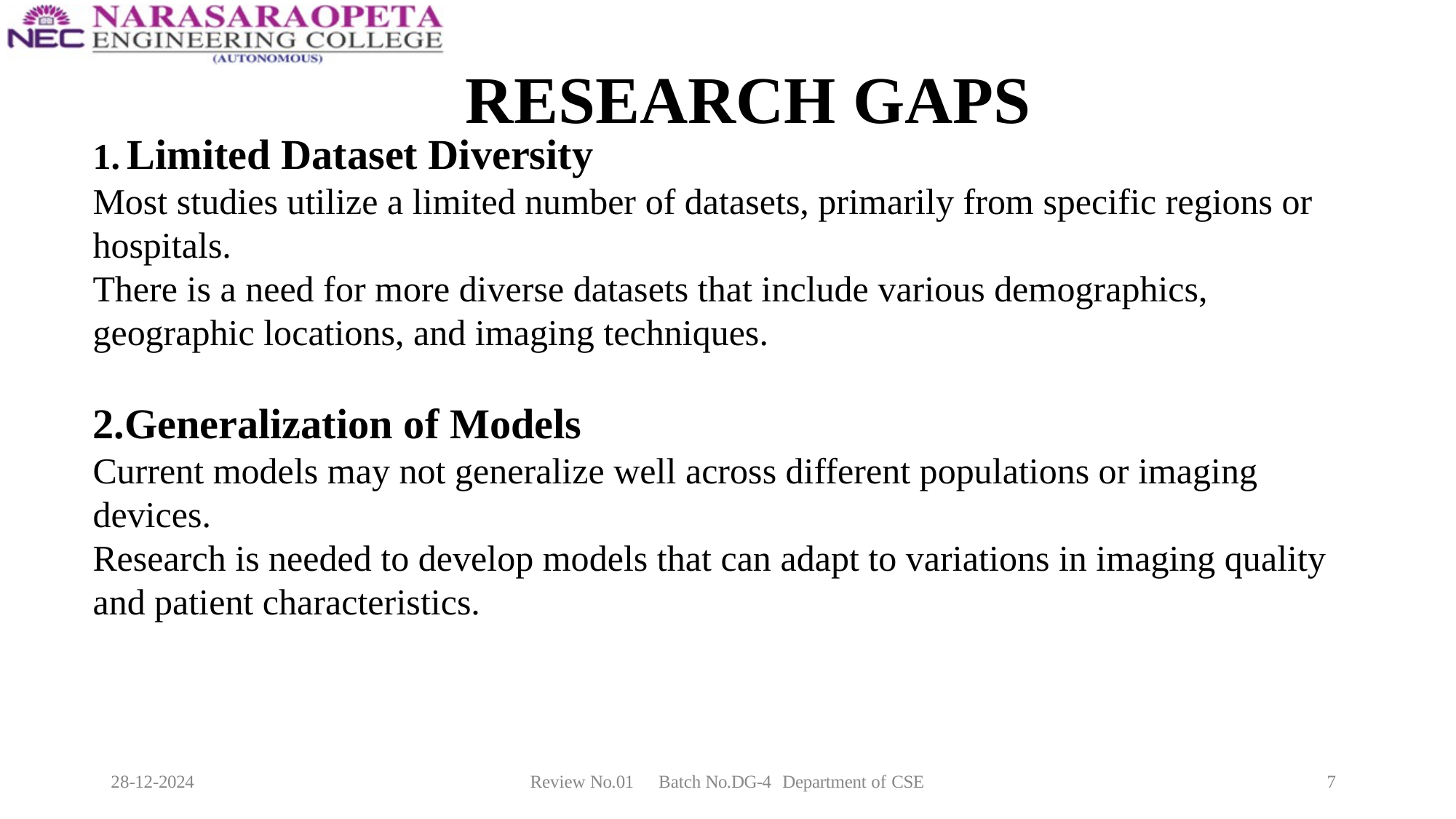

# RESEARCH GAPS

1. Limited Dataset Diversity
Most studies utilize a limited number of datasets, primarily from specific regions or hospitals.
There is a need for more diverse datasets that include various demographics, geographic locations, and imaging techniques.

2.Generalization of Models
Current models may not generalize well across different populations or imaging devices.
Research is needed to develop models that can adapt to variations in imaging quality and patient characteristics.

28-12-2024
Review No.01
Batch No.DG-4
Department of CSE
7